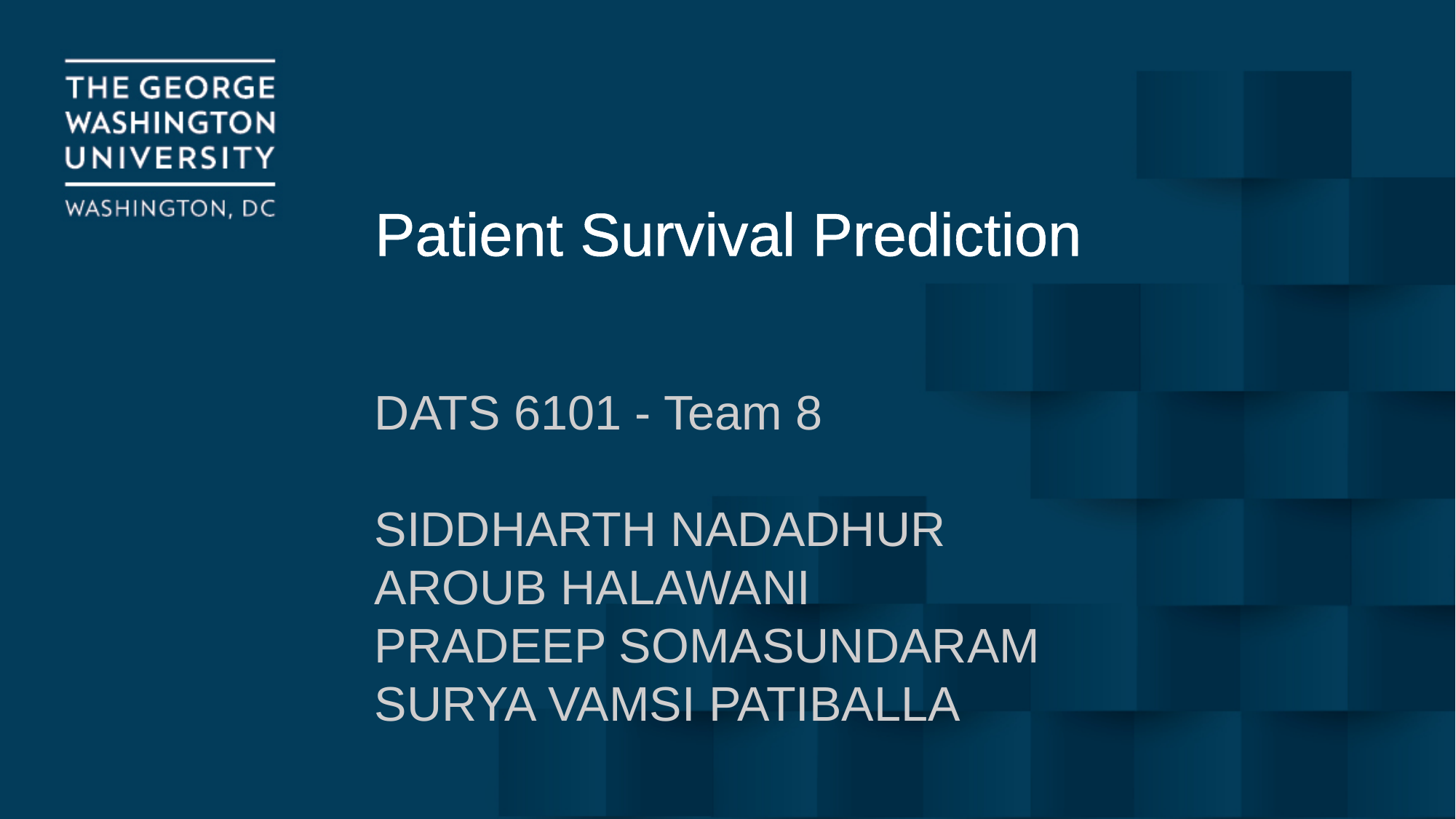

# Patient Survival Prediction

DATS 6101 - Team 8

SIDDHARTH NADADHUR
AROUB HALAWANI
PRADEEP SOMASUNDARAM
SURYA VAMSI PATIBALLA